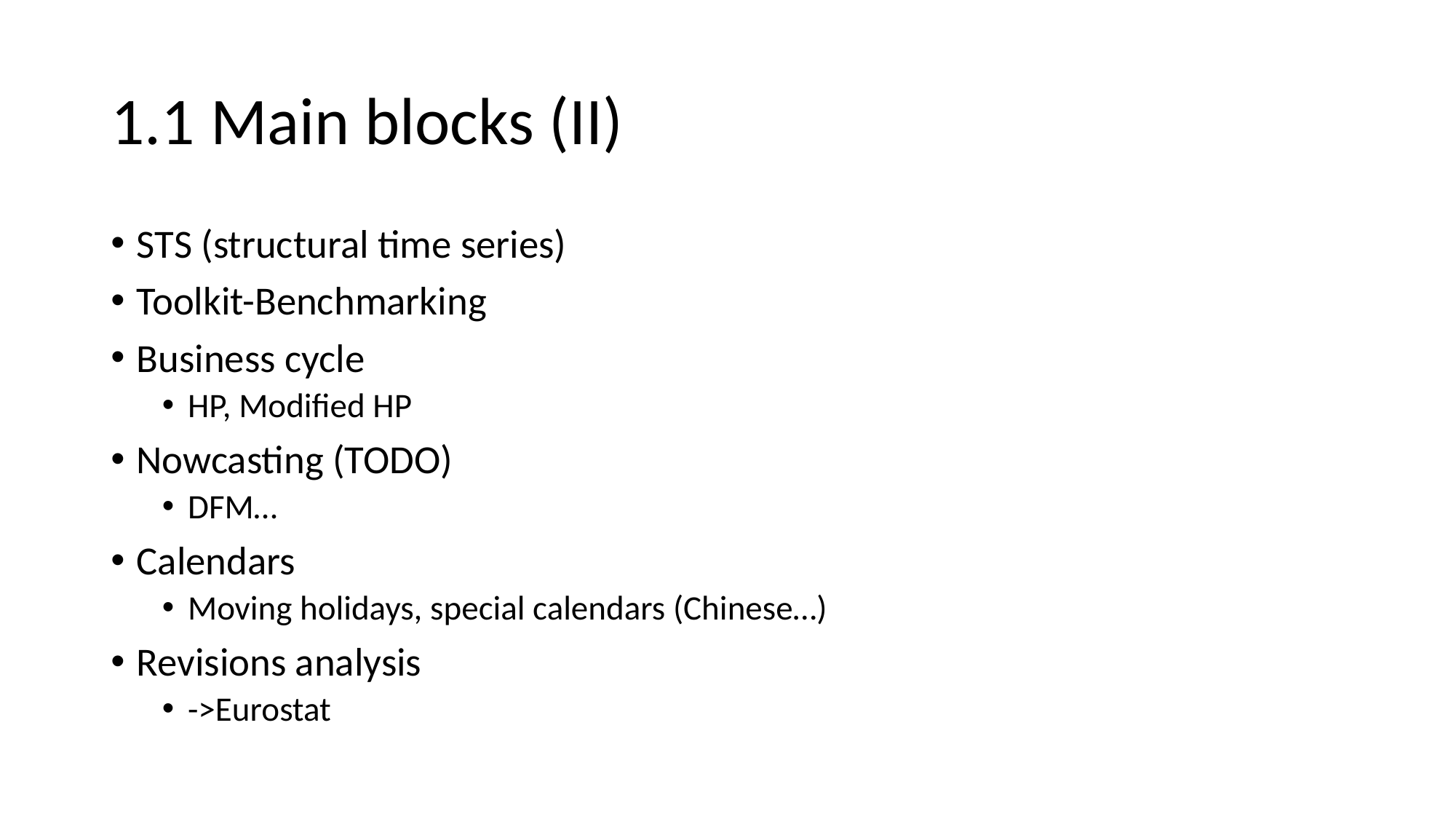

# 1.1 Main blocks (II)
STS (structural time series)
Toolkit-Benchmarking
Business cycle
HP, Modified HP
Nowcasting (TODO)
DFM…
Calendars
Moving holidays, special calendars (Chinese…)
Revisions analysis
->Eurostat